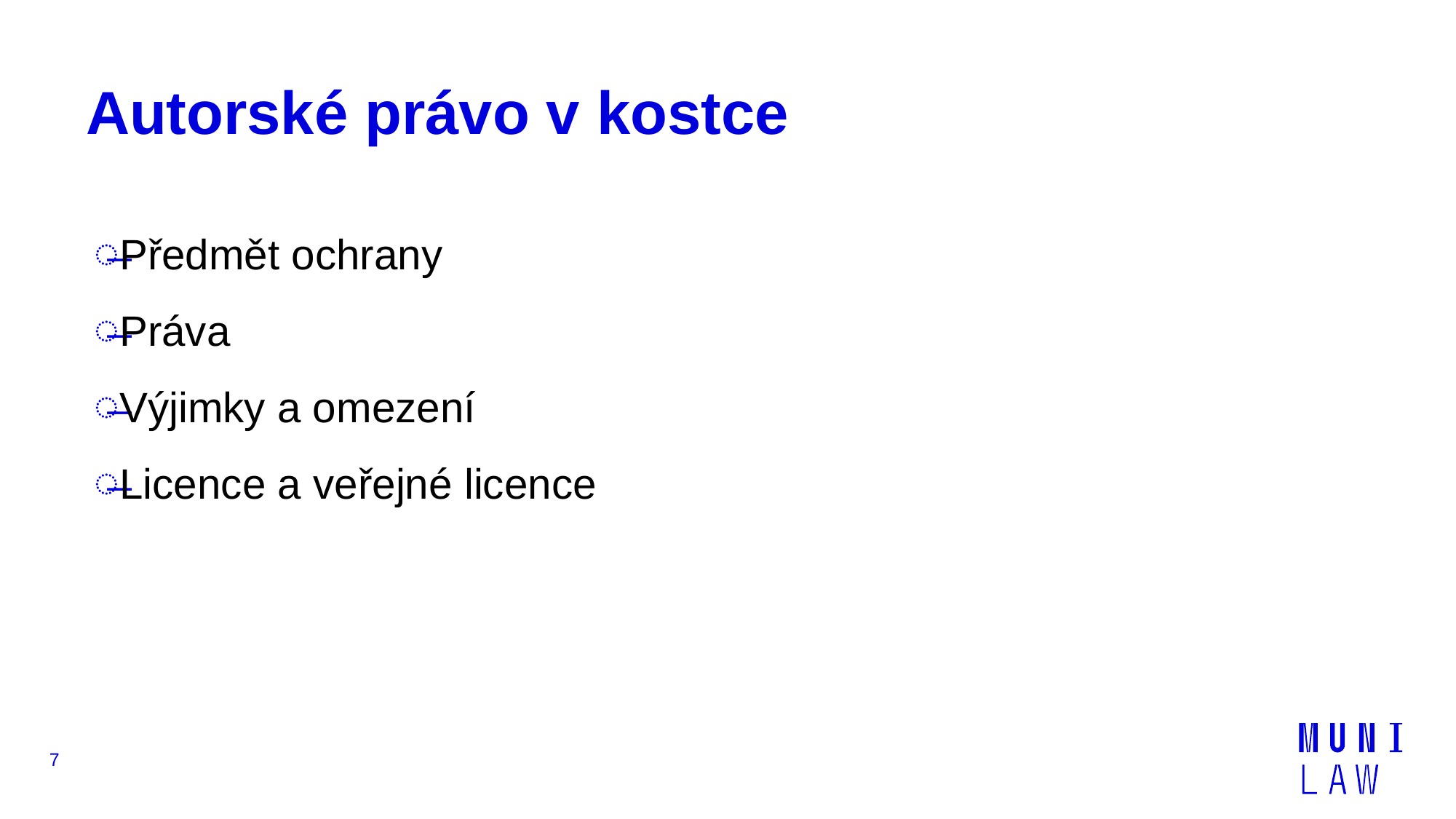

# Autorské právo v kostce
Předmět ochrany
Práva
Výjimky a omezení
Licence a veřejné licence
7